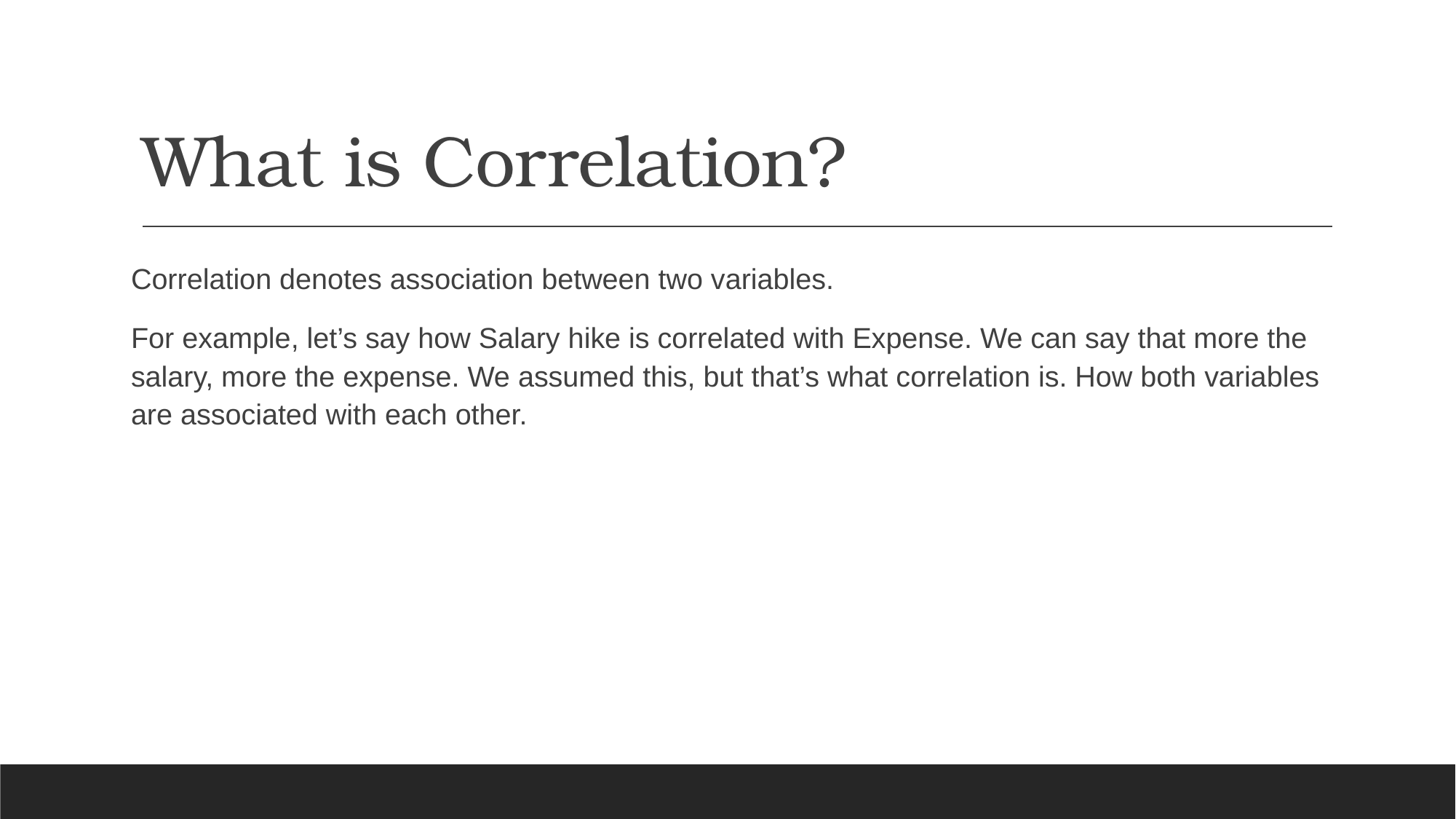

# What is Correlation?
Correlation denotes association between two variables.
For example, let’s say how Salary hike is correlated with Expense. We can say that more the salary, more the expense. We assumed this, but that’s what correlation is. How both variables are associated with each other.